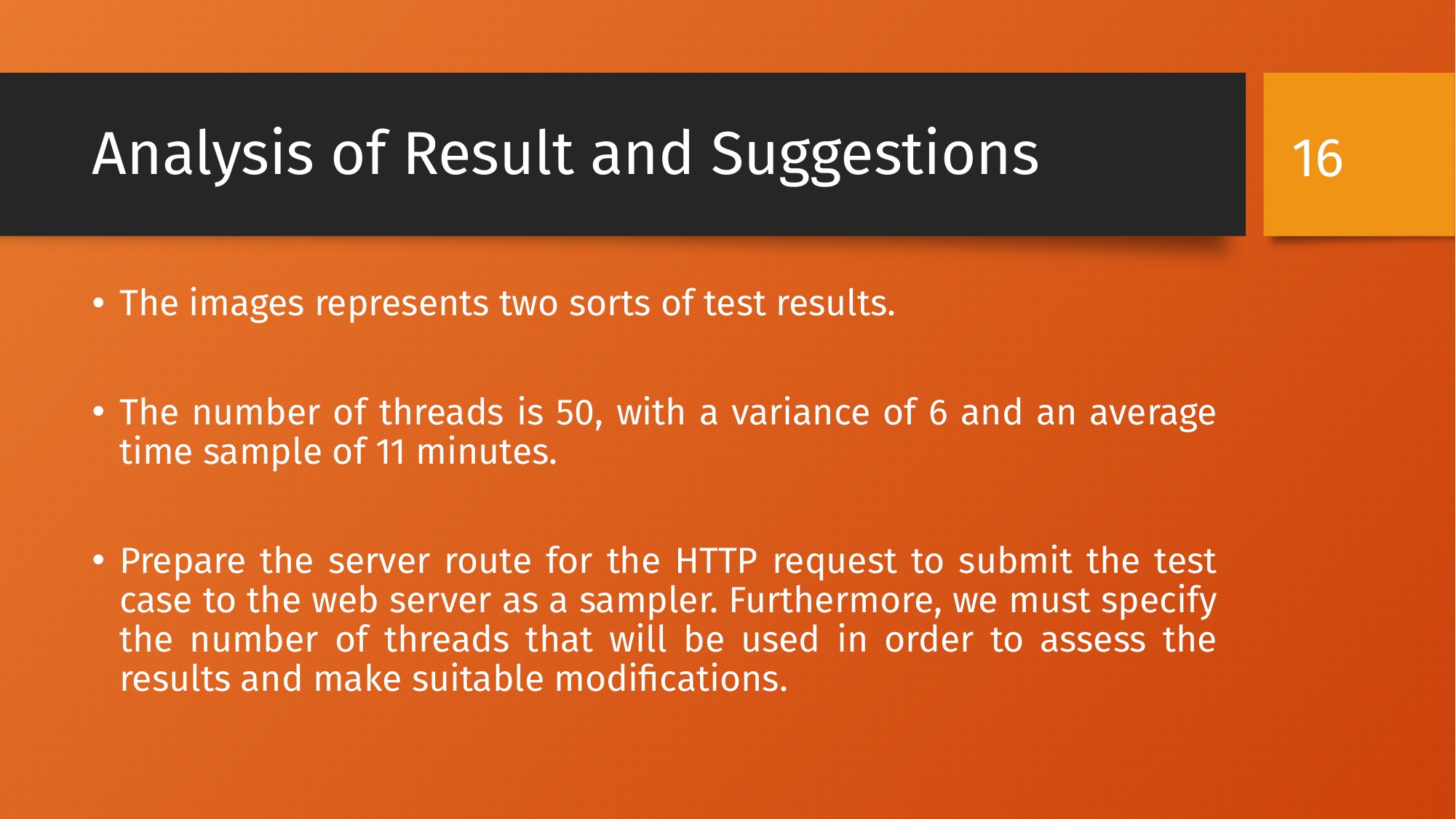

16
# Analysis of Result and Suggestions
The images represents two sorts of test results.

The number of threads is 50, with a variance of 6 and an average time sample of 11 minutes.

Prepare the server route for the HTTP request to submit the test case to the web server as a sampler. Furthermore, we must specify the number of threads that will be used in order to assess the results and make suitable modifications.